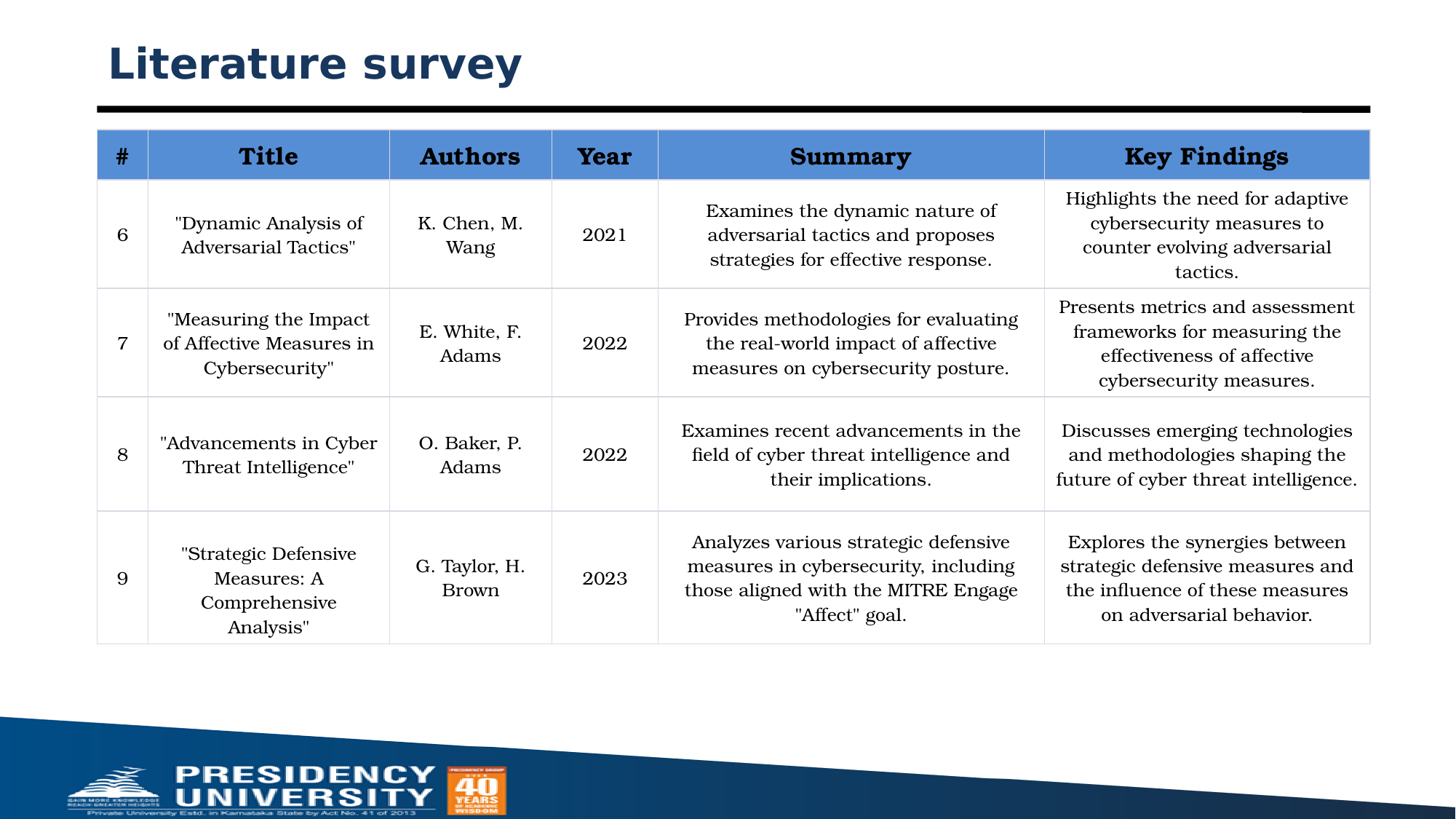

# Literature survey
| # | Title | Authors | Year | Summary | Key Findings |
| --- | --- | --- | --- | --- | --- |
| 6 | "Dynamic Analysis of Adversarial Tactics" | K. Chen, M. Wang | 2021 | Examines the dynamic nature of adversarial tactics and proposes strategies for effective response. | Highlights the need for adaptive cybersecurity measures to counter evolving adversarial tactics. |
| 7 | "Measuring the Impact of Affective Measures in Cybersecurity" | E. White, F. Adams | 2022 | Provides methodologies for evaluating the real-world impact of affective measures on cybersecurity posture. | Presents metrics and assessment frameworks for measuring the effectiveness of affective cybersecurity measures. |
| 8 | "Advancements in Cyber Threat Intelligence" | O. Baker, P. Adams | 2022 | Examines recent advancements in the field of cyber threat intelligence and their implications. | Discusses emerging technologies and methodologies shaping the future of cyber threat intelligence. |
| 9 | "Strategic Defensive Measures: A Comprehensive Analysis" | G. Taylor, H. Brown | 2023 | Analyzes various strategic defensive measures in cybersecurity, including those aligned with the MITRE Engage "Affect" goal. | Explores the synergies between strategic defensive measures and the influence of these measures on adversarial behavior. |